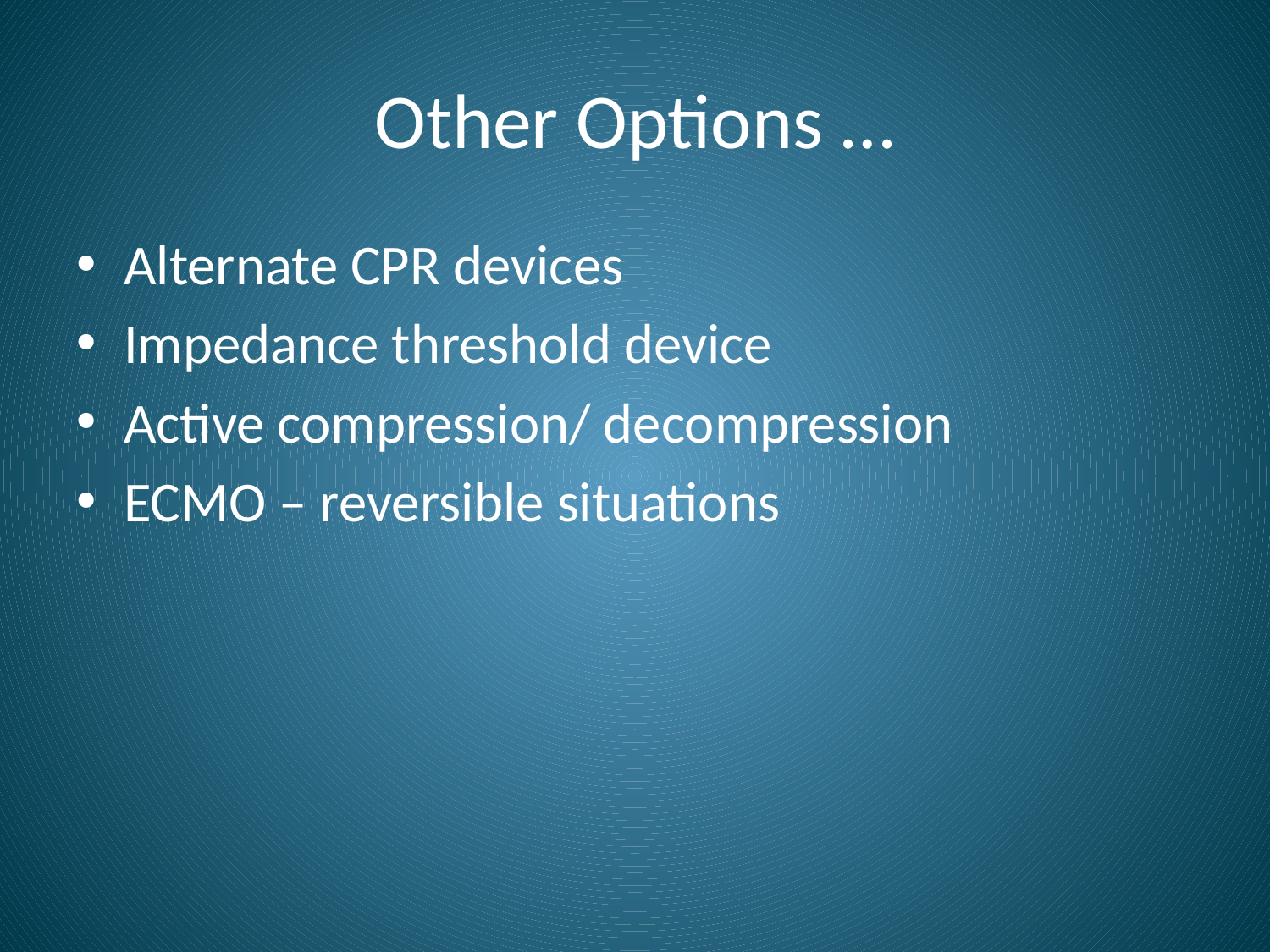

# Other Options …
Alternate CPR devices
Impedance threshold device
Active compression/ decompression
ECMO – reversible situations